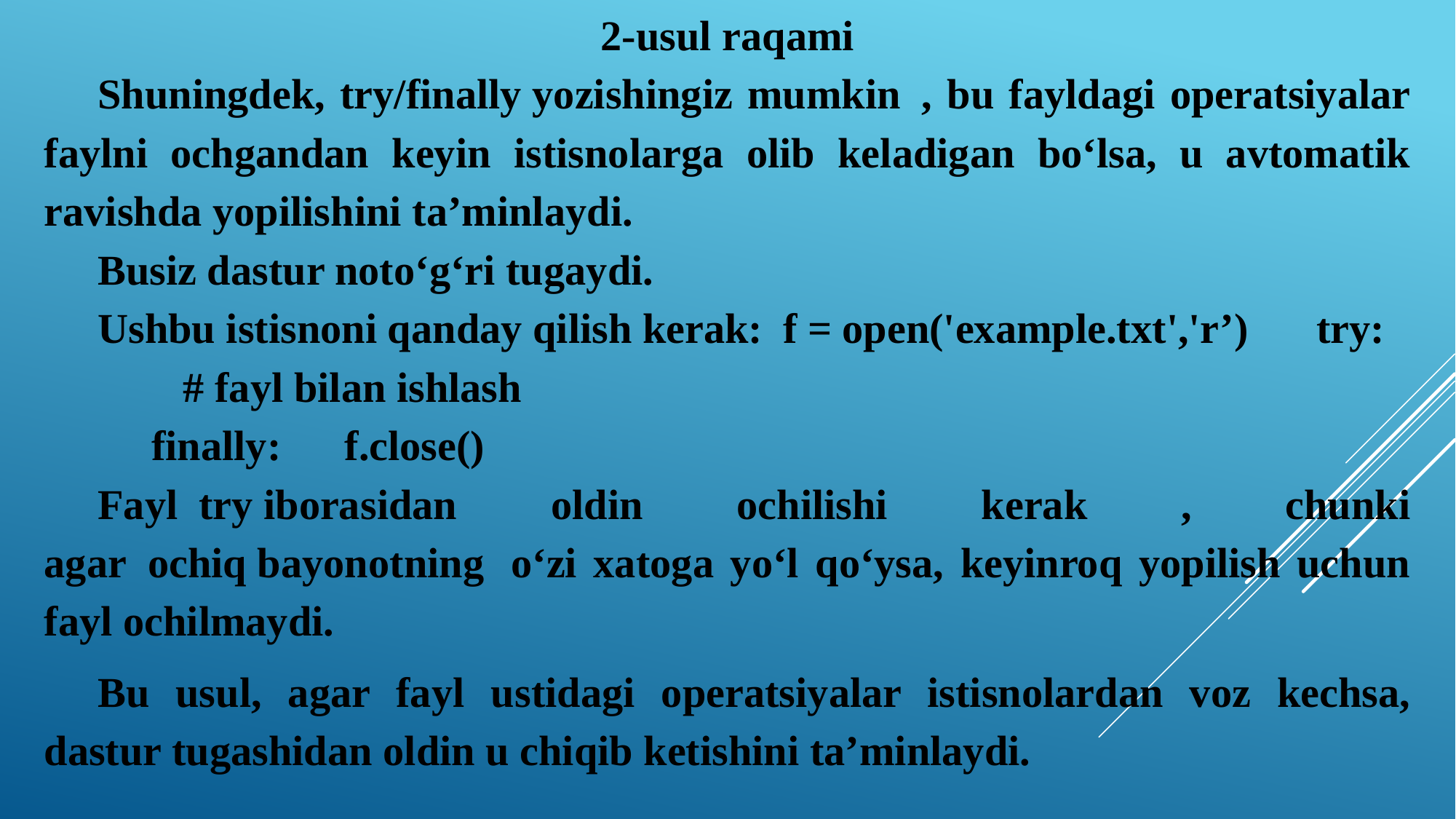

2-usul raqami
Shuningdek, try/finally yozishingiz mumkin  , bu fayldagi operatsiyalar faylni ochgandan keyin istisnolarga olib keladigan bo‘lsa, u avtomatik ravishda yopilishini ta’minlaydi.
Busiz dastur noto‘g‘ri tugaydi.
Ushbu istisnoni qanday qilish kerak:  f = open('example.txt','r’)       try:
   # fayl bilan ishlash
finally:      f.close()
Fayl  try iborasidan oldin ochilishi kerak , chunki agar  ochiq bayonotning  o‘zi xatoga yo‘l qo‘ysa, keyinroq yopilish uchun fayl ochilmaydi.
Bu usul, agar fayl ustidagi operatsiyalar istisnolardan voz kechsa, dastur tugashidan oldin u chiqib ketishini ta’minlaydi.